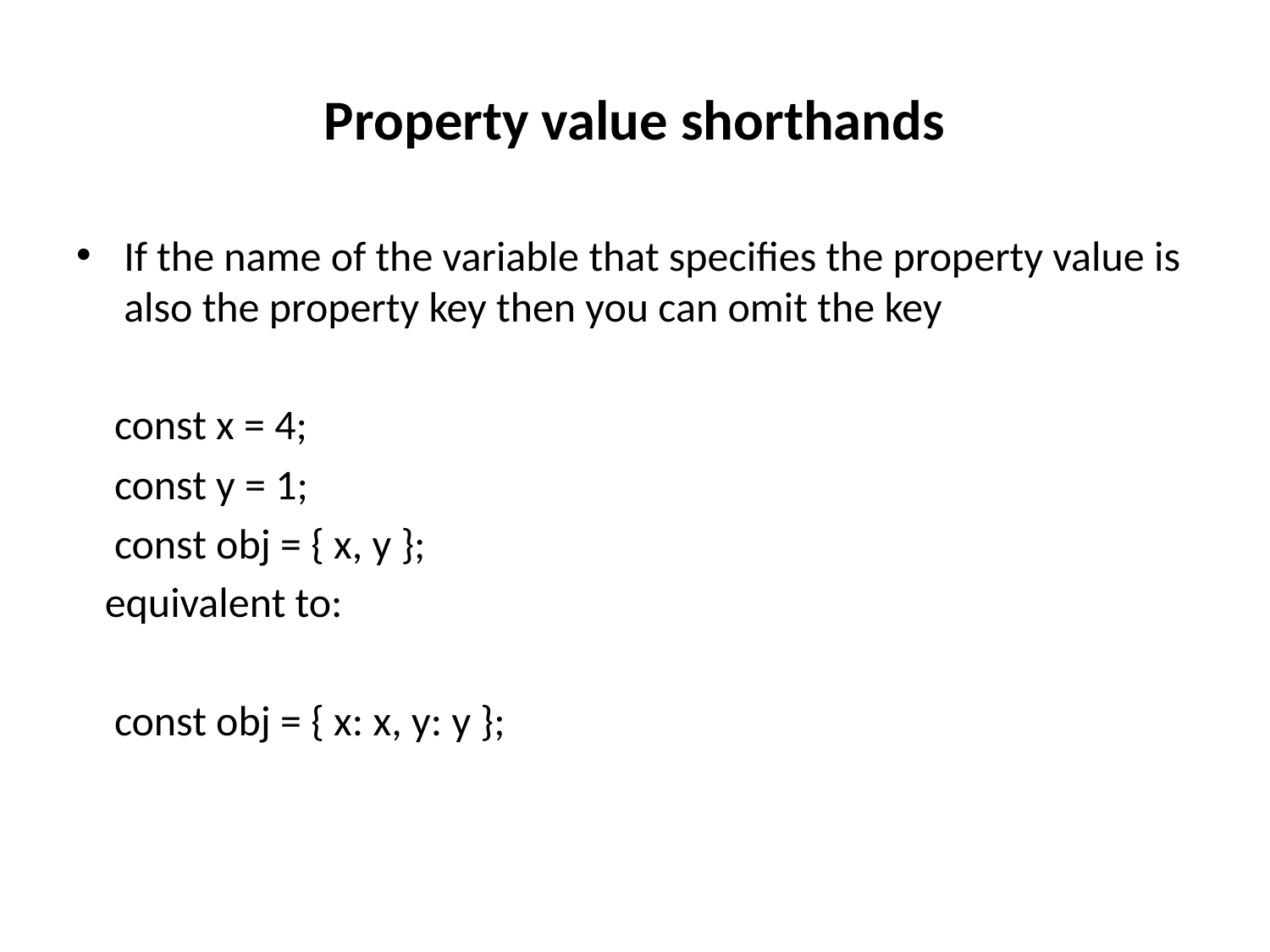

# Property value shorthands
If the name of the variable that specifies the property value is also the property key then you can omit the key

    const x = 4;
    const y = 1;
    const obj = { x, y };
   equivalent to:

    const obj = { x: x, y: y };